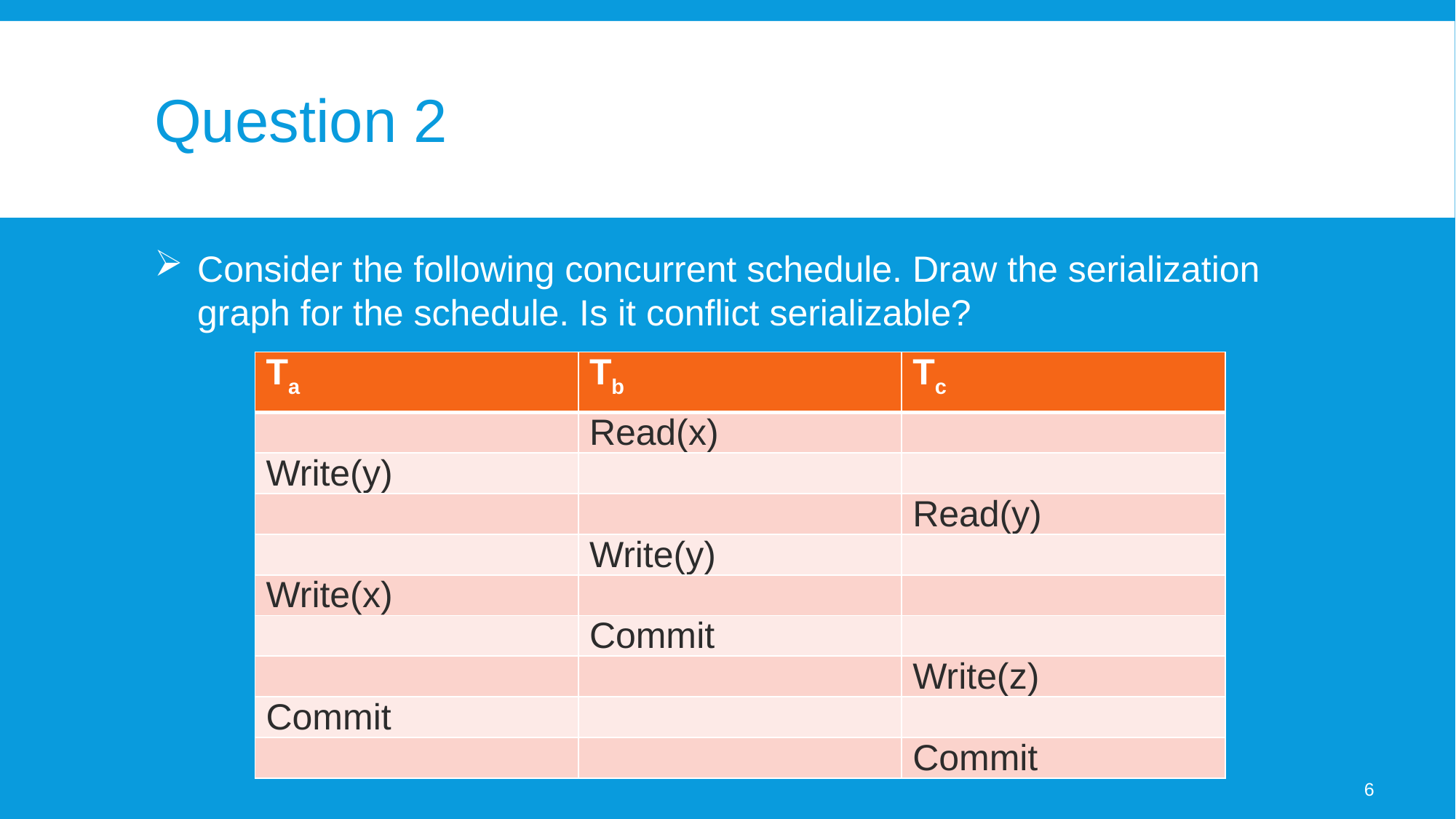

# Question 2
Consider the following concurrent schedule. Draw the serialization graph for the schedule. Is it conflict serializable?

| Ta | Tb | Tc |
| --- | --- | --- |
|  | Read(x) |  |
| Write(y) |  |  |
|  |  | Read(y) |
|  | Write(y) |  |
| Write(x) |  |  |
|  | Commit |  |
|  |  | Write(z) |
| Commit |  |  |
|  |  | Commit |
6